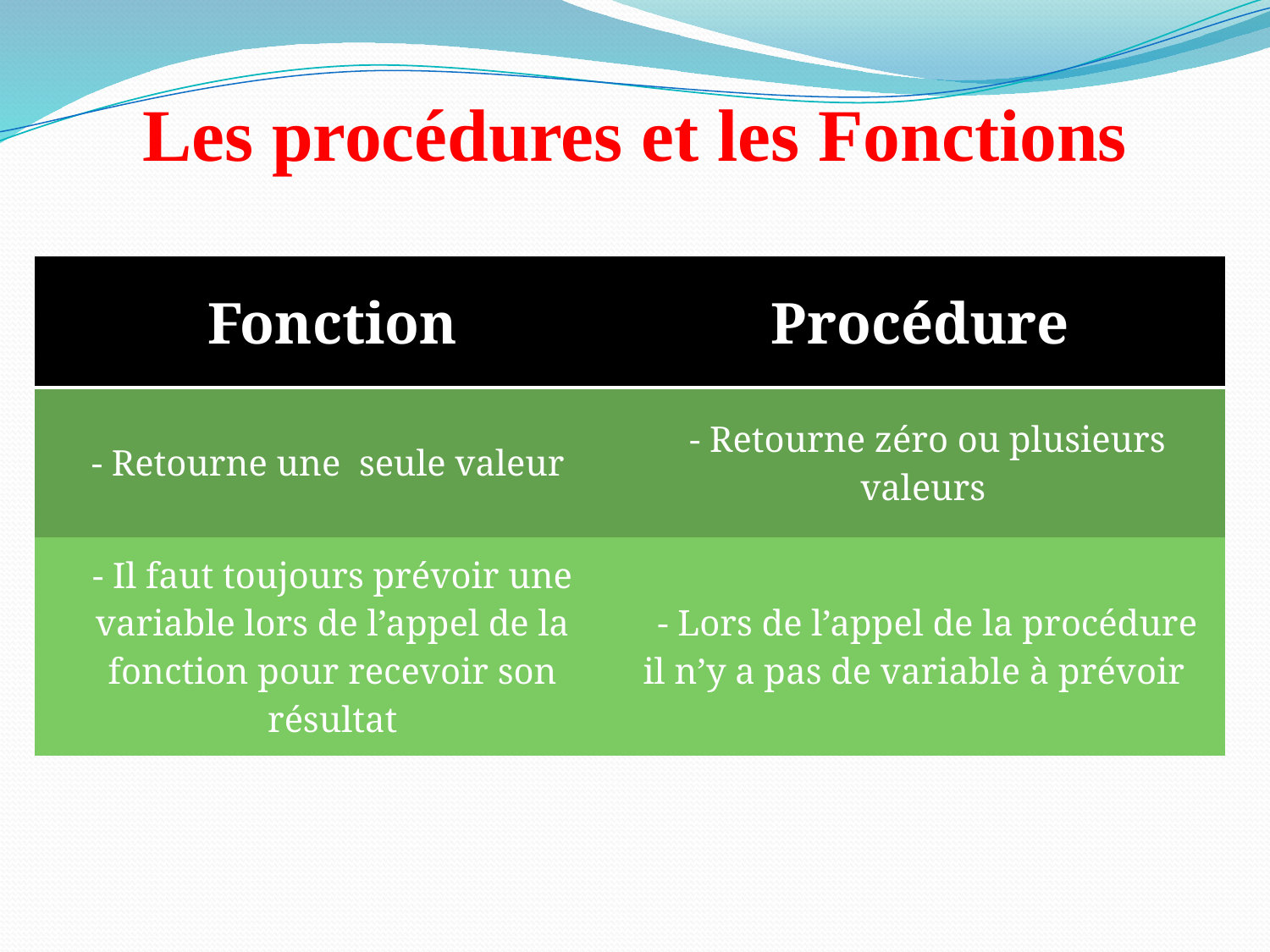

# Les procédures et les Fonctions
| Fonction | Procédure |
| --- | --- |
| - Retourne une seule valeur | - Retourne zéro ou plusieurs valeurs |
| - Il faut toujours prévoir une variable lors de l’appel de la fonction pour recevoir son résultat | - Lors de l’appel de la procédure il n’y a pas de variable à prévoir |